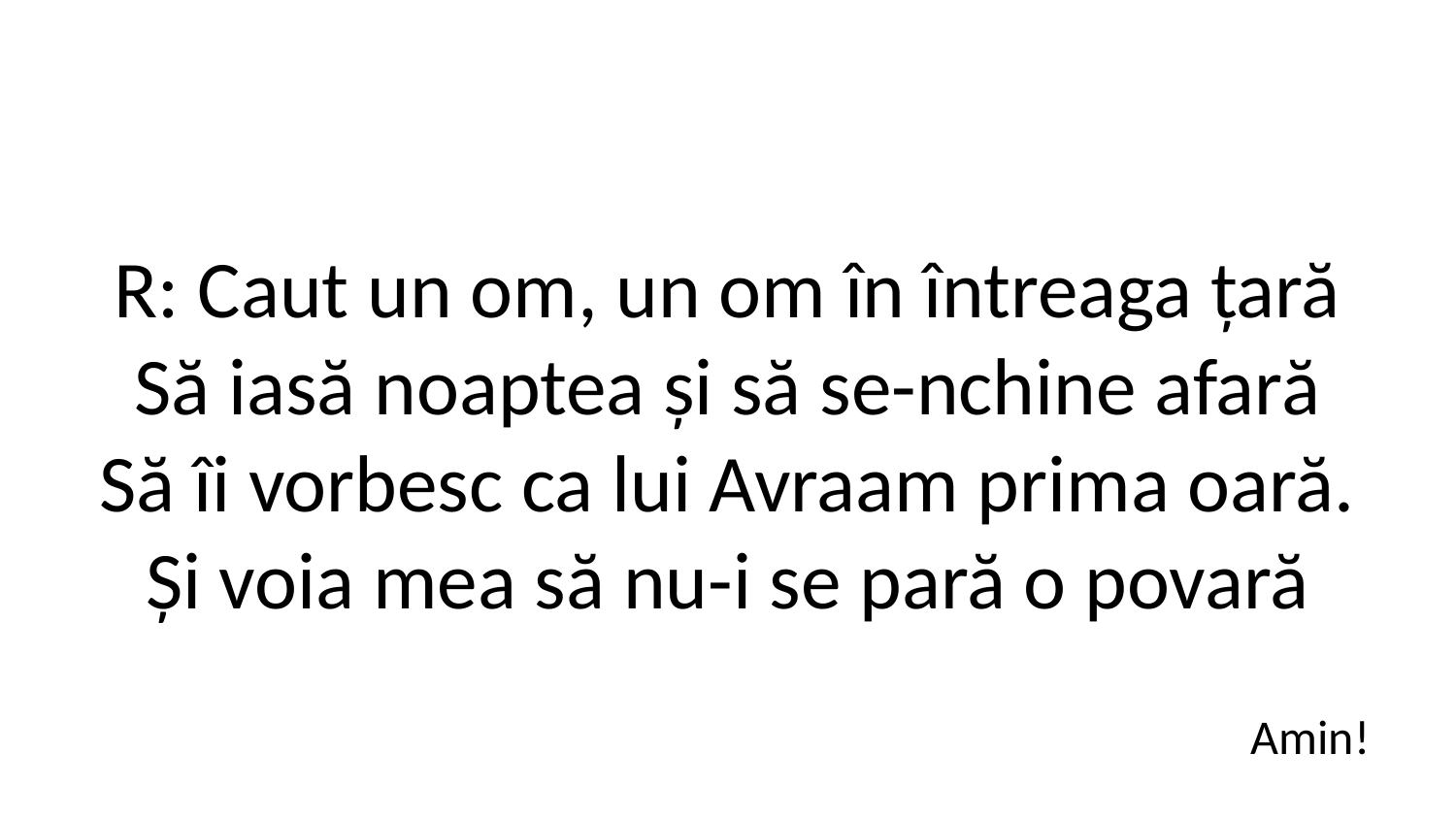

R: Caut un om, un om în întreaga țară
Să iasă noaptea și să se-nchine afară
Să îi vorbesc ca lui Avraam prima oară.
Și voia mea să nu-i se pară o povară

Amin!